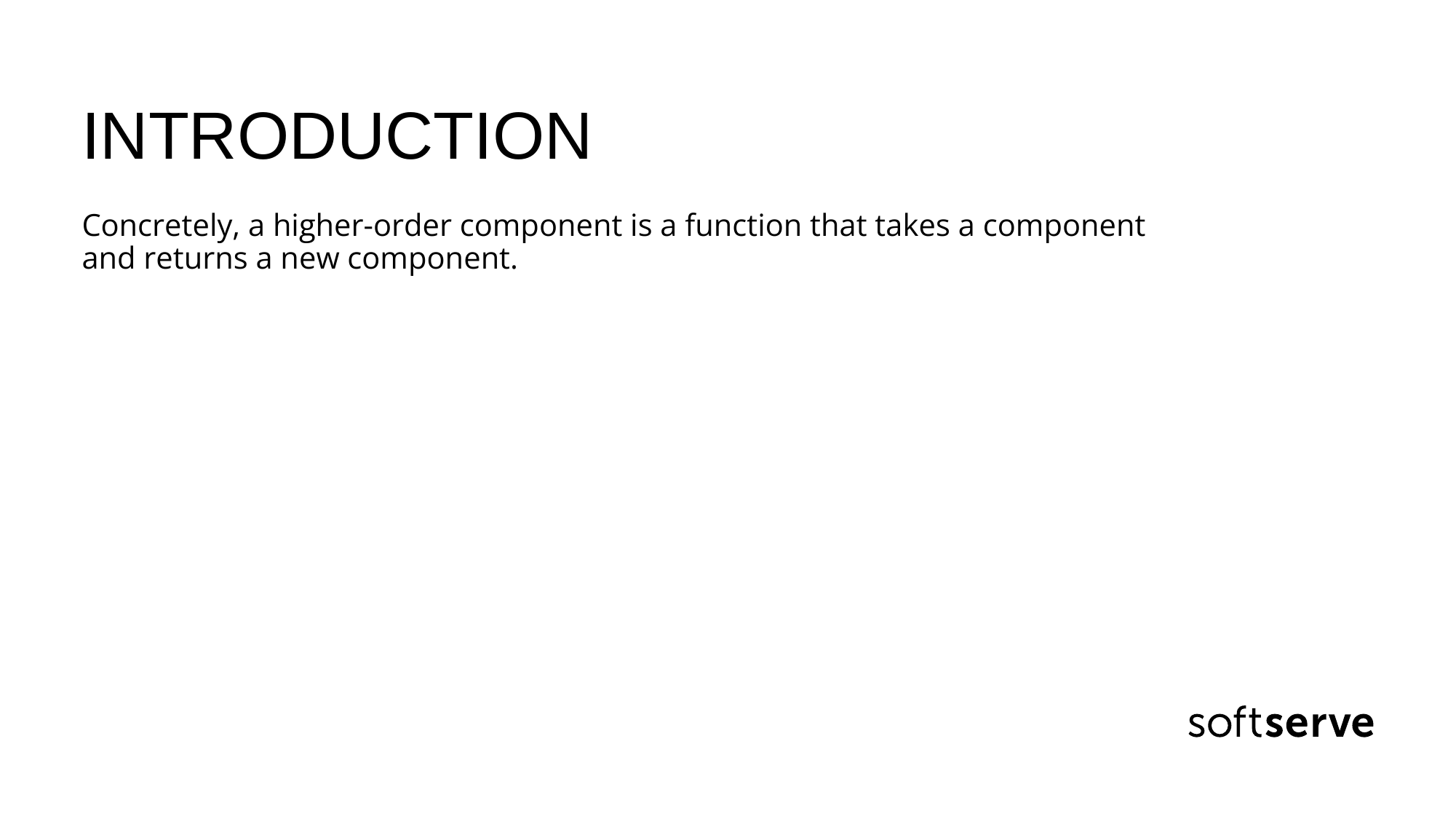

INTRODUCTION
Concretely, a higher-order component is a function that takes a component and returns a new component.